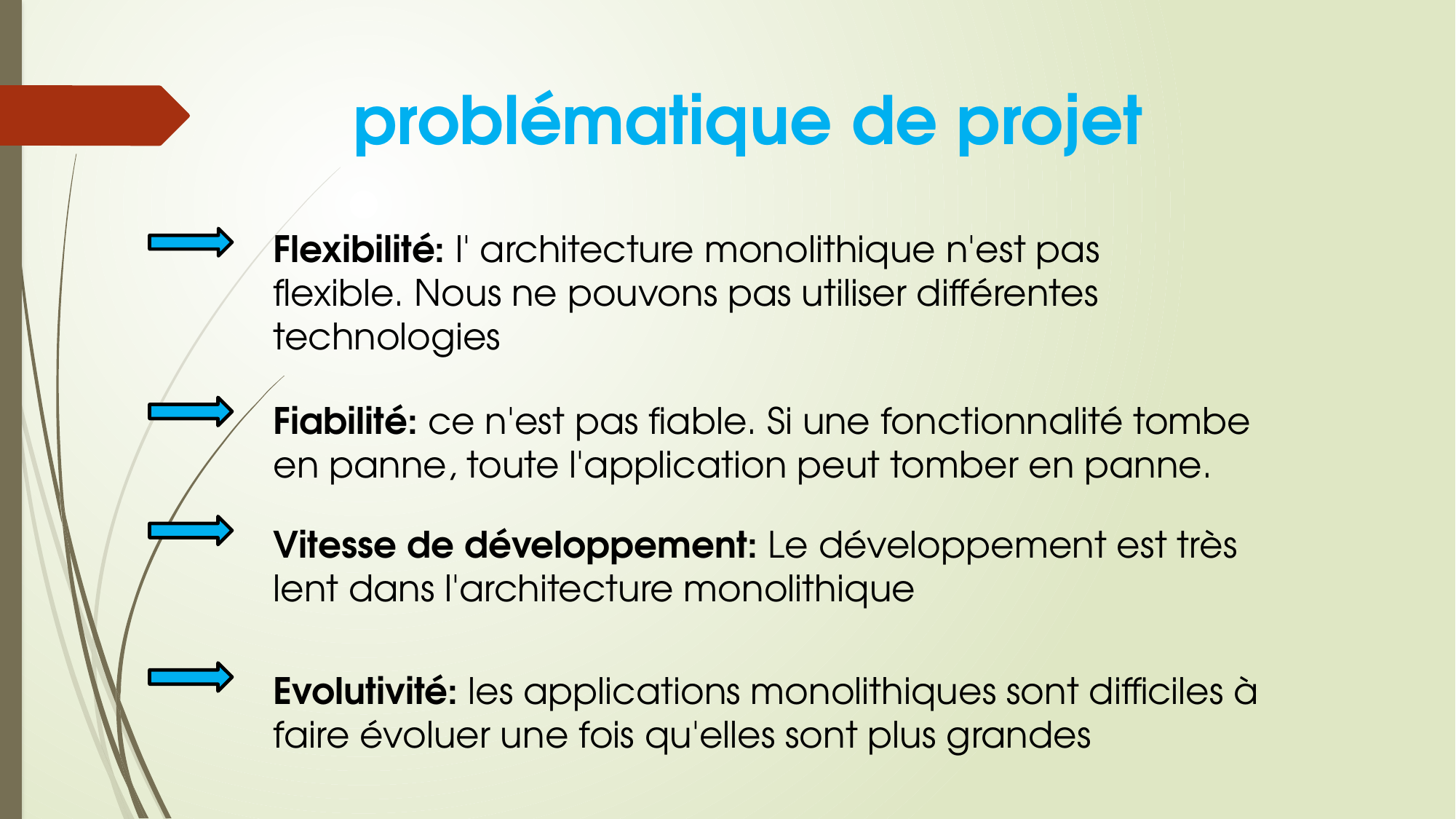

problématique de projet
Flexibilité: l' architecture monolithique n'est pas flexible. Nous ne pouvons pas utiliser différentes technologies

Fiabilité: ce n'est pas fiable. Si une fonctionnalité tombe en panne, toute l'application peut tomber en panne.

Vitesse de développement: Le développement est très lent dans l'architecture monolithique

Evolutivité: les applications monolithiques sont difficiles à faire évoluer une fois qu'elles sont plus grandes